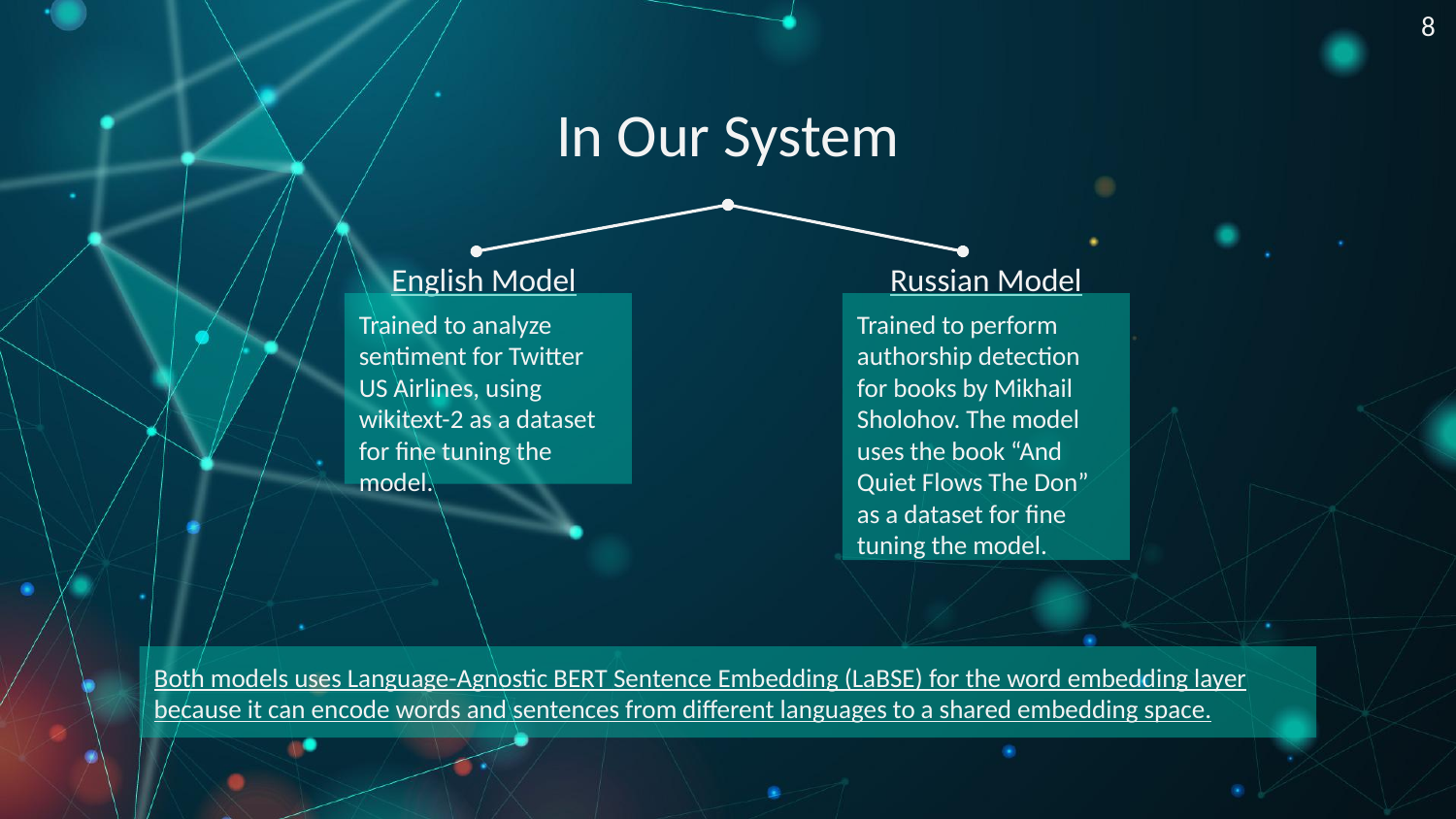

8
# In Our System
English Model
Russian Model
Trained to perform authorship detection for books by Mikhail Sholohov. The model uses the book “And Quiet Flows The Don” as a dataset for fine tuning the model.
Trained to analyze sentiment for Twitter US Airlines, using wikitext-2 as a dataset for fine tuning the model.
Both models uses Language-Agnostic BERT Sentence Embedding (LaBSE) for the word embedding layer because it can encode words and sentences from different languages to a shared embedding space.